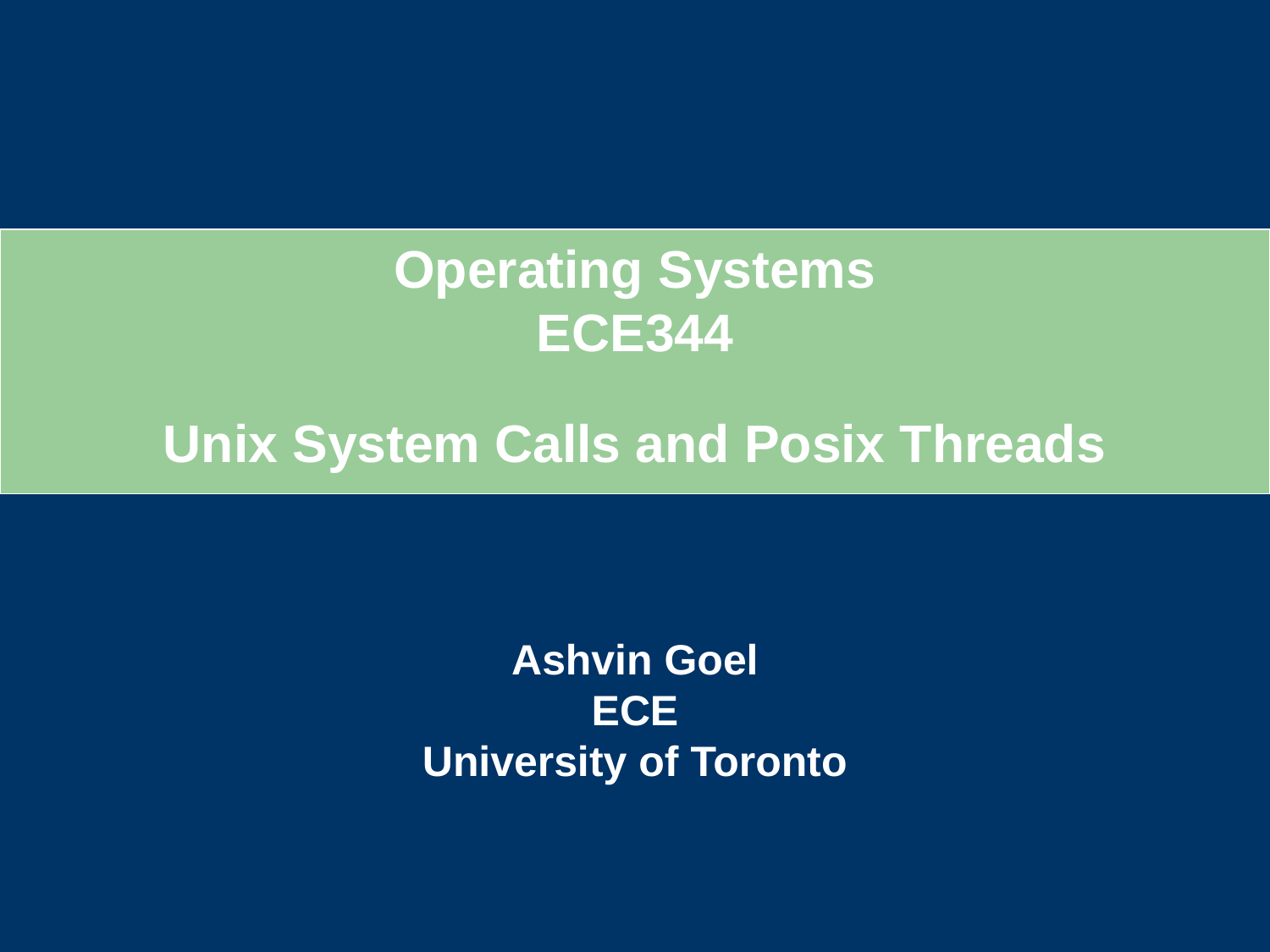

# Unix System Calls and Posix Threads